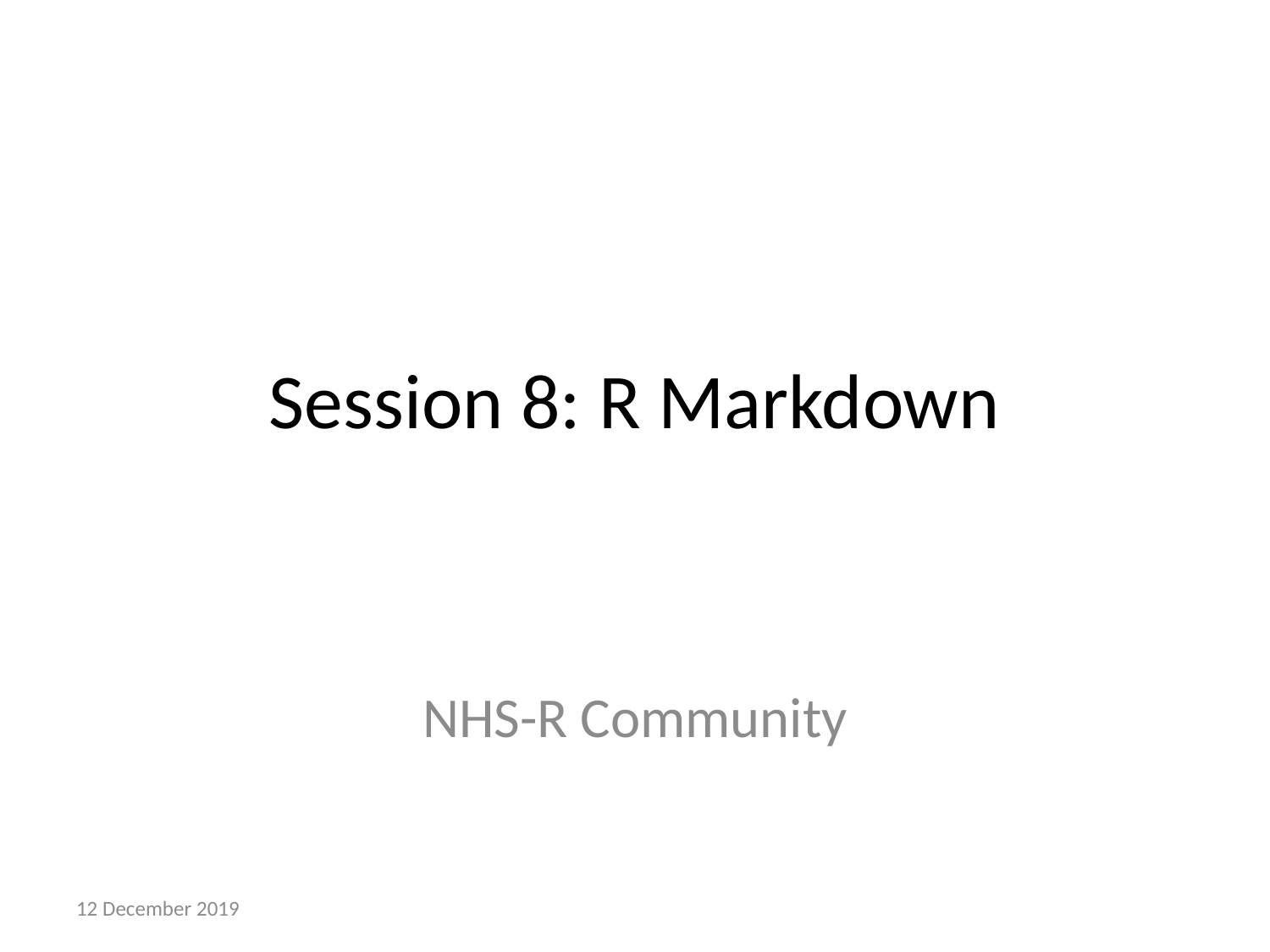

# Session 8: R Markdown
NHS-R Community
12 December 2019